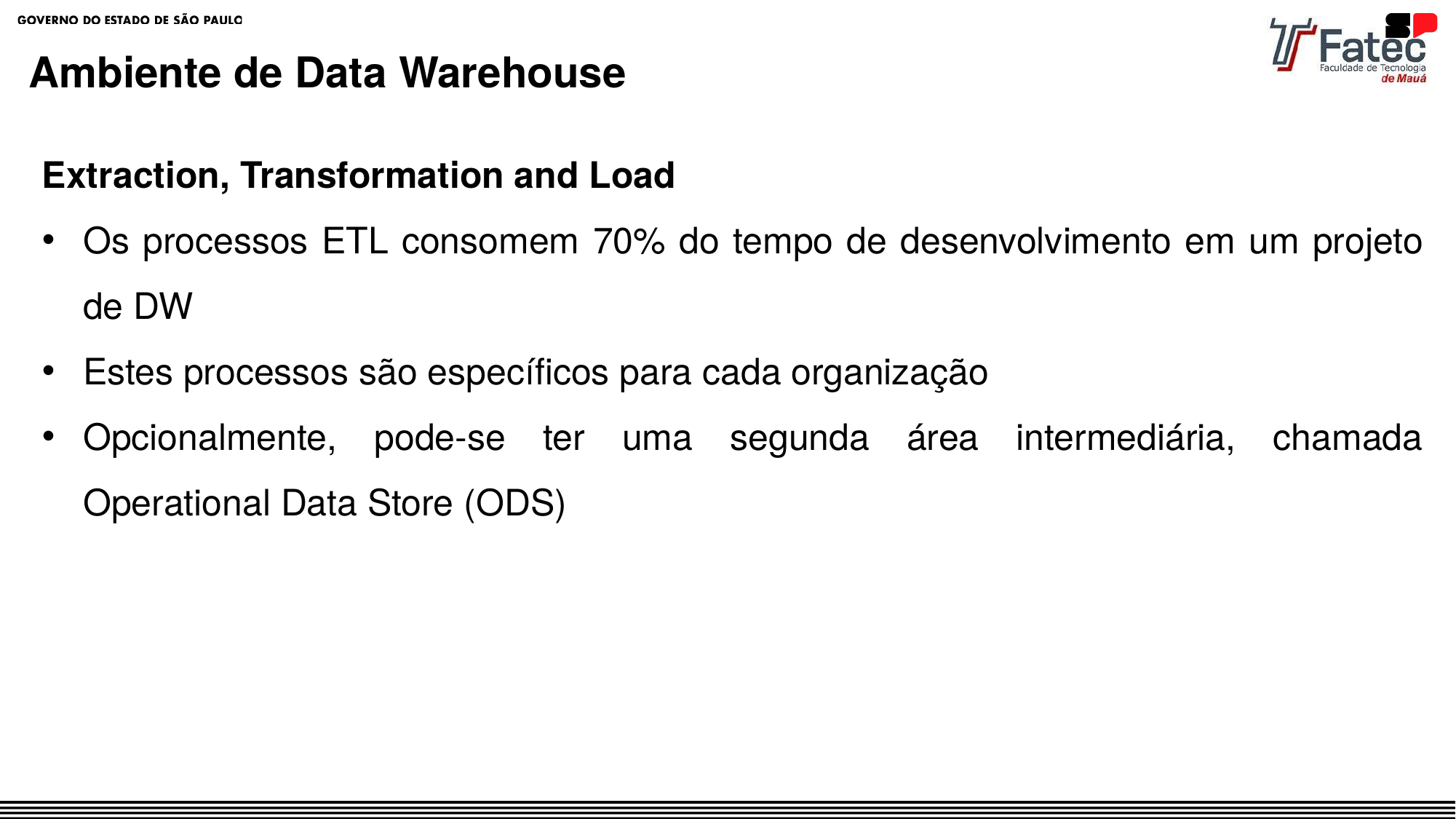

Ambiente de Data Warehouse
Extraction, Transformation and Load
Os processos ETL consomem 70% do tempo de desenvolvimento em um projeto de DW
Estes processos são específicos para cada organização
Opcionalmente, pode-se ter uma segunda área intermediária, chamada Operational Data Store (ODS)